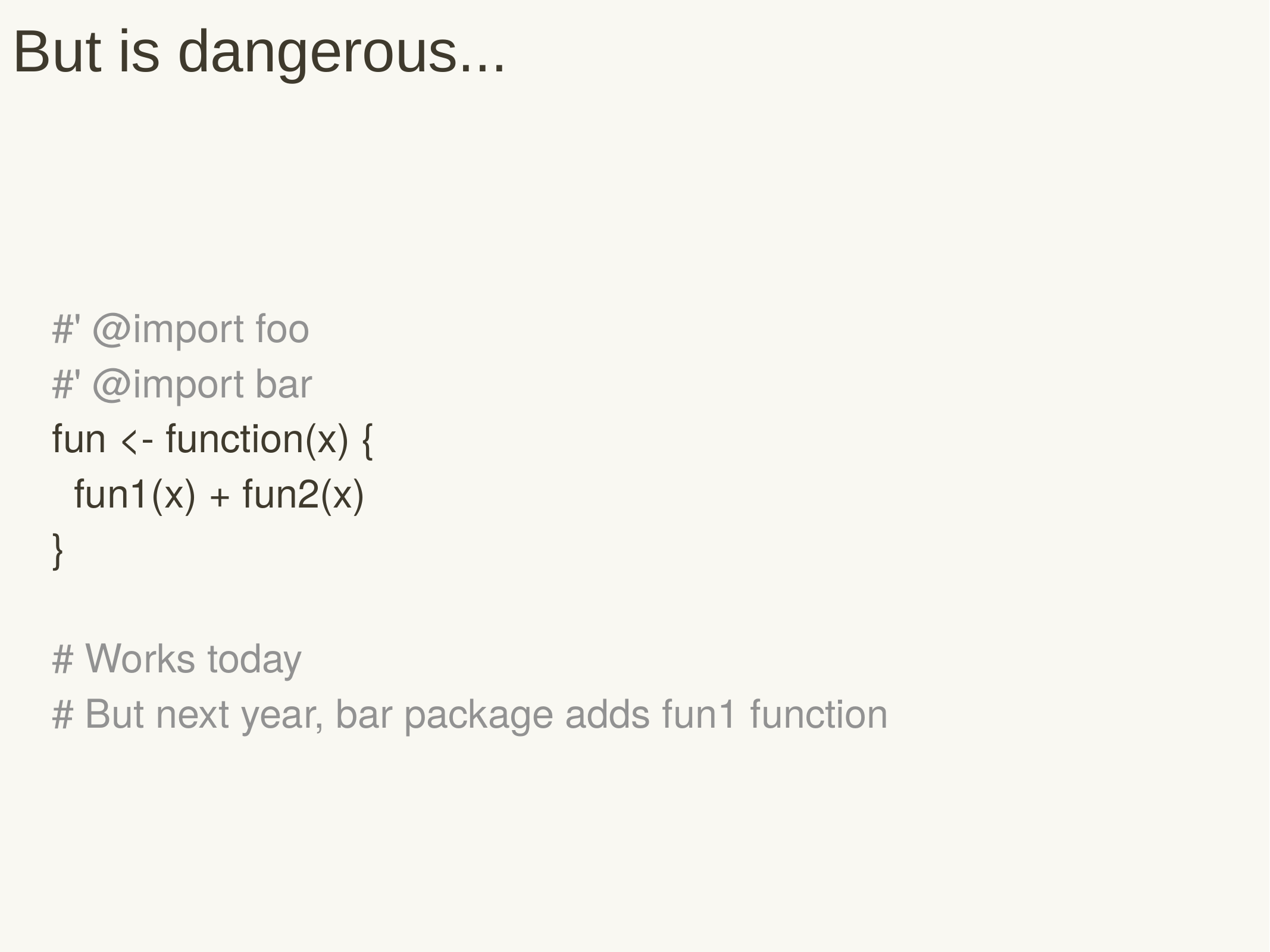

# But is dangerous...
#' @import foo
#' @import bar
fun <- function(x) {
  fun1(x) + fun2(x)
}

# Works today
# But next year, bar package adds fun1 function